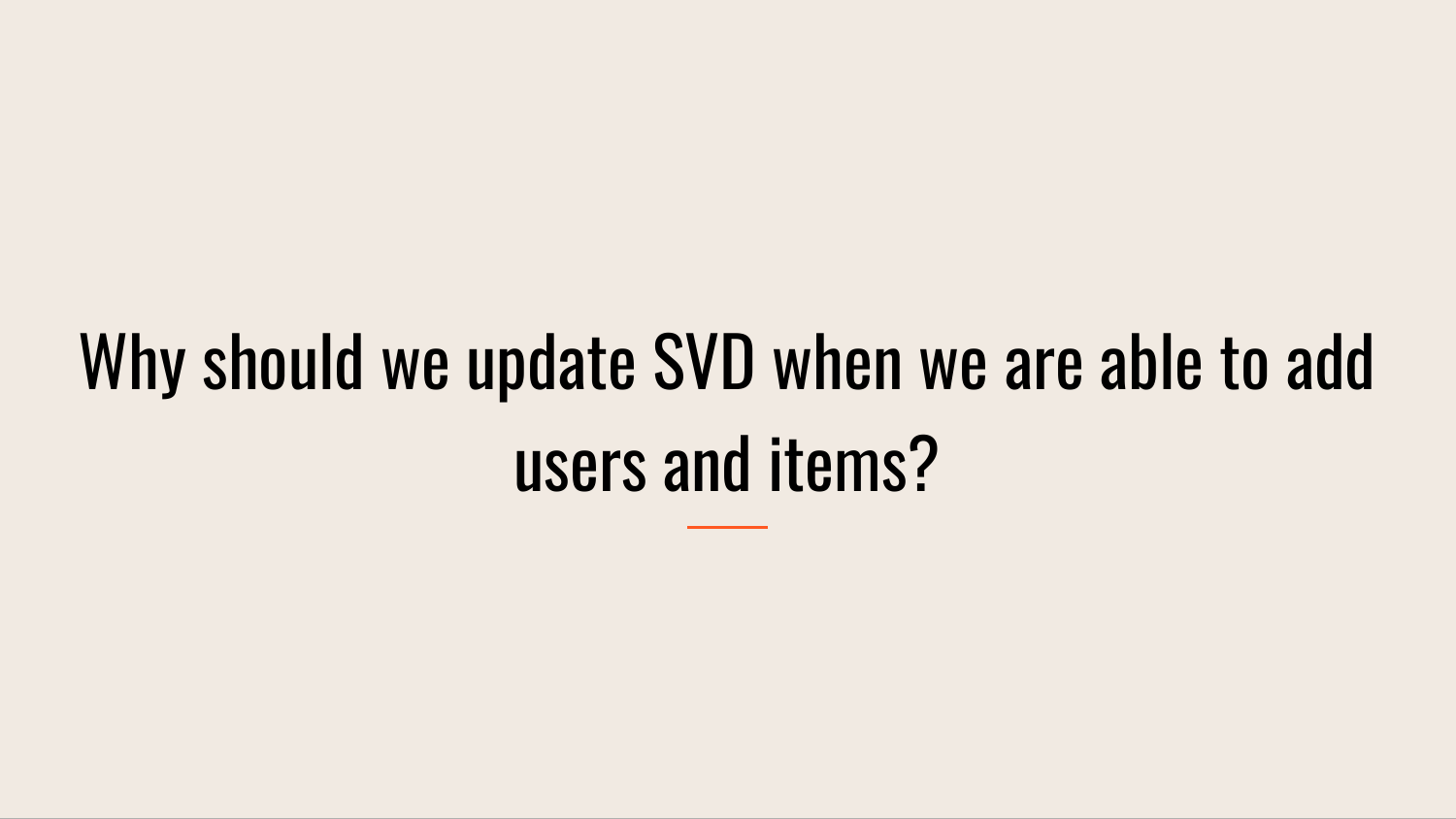

# Why should we update SVD when we are able to add users and items?